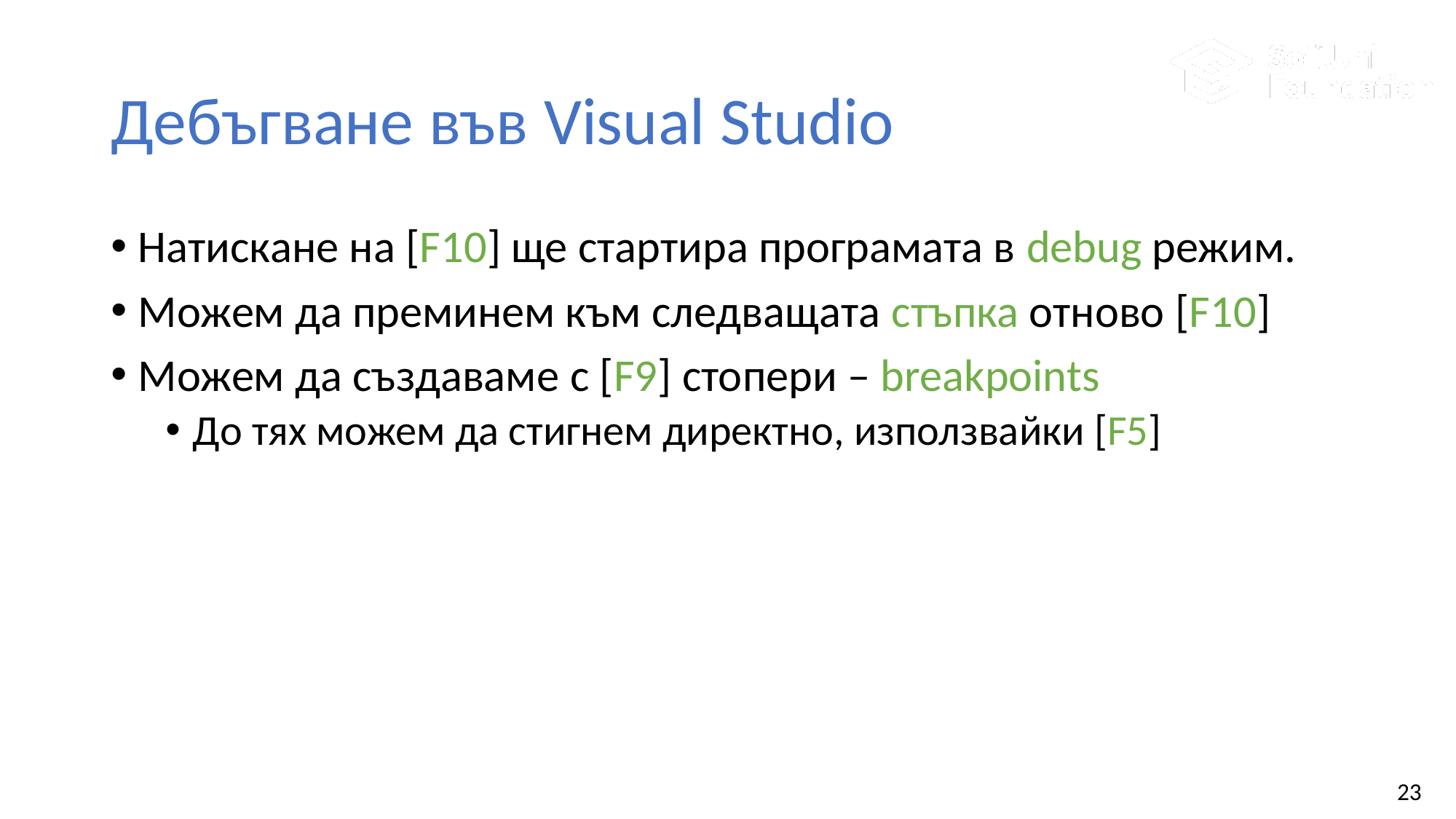

# Дебъгване във Visual Studio
Натискане на [F10] ще стартира програмата в debug режим.
Можем да преминем към следващата стъпка отново [F10]
Можем да създаваме с [F9] стопери – breakpoints
До тях можем да стигнем директно, използвайки [F5]
23